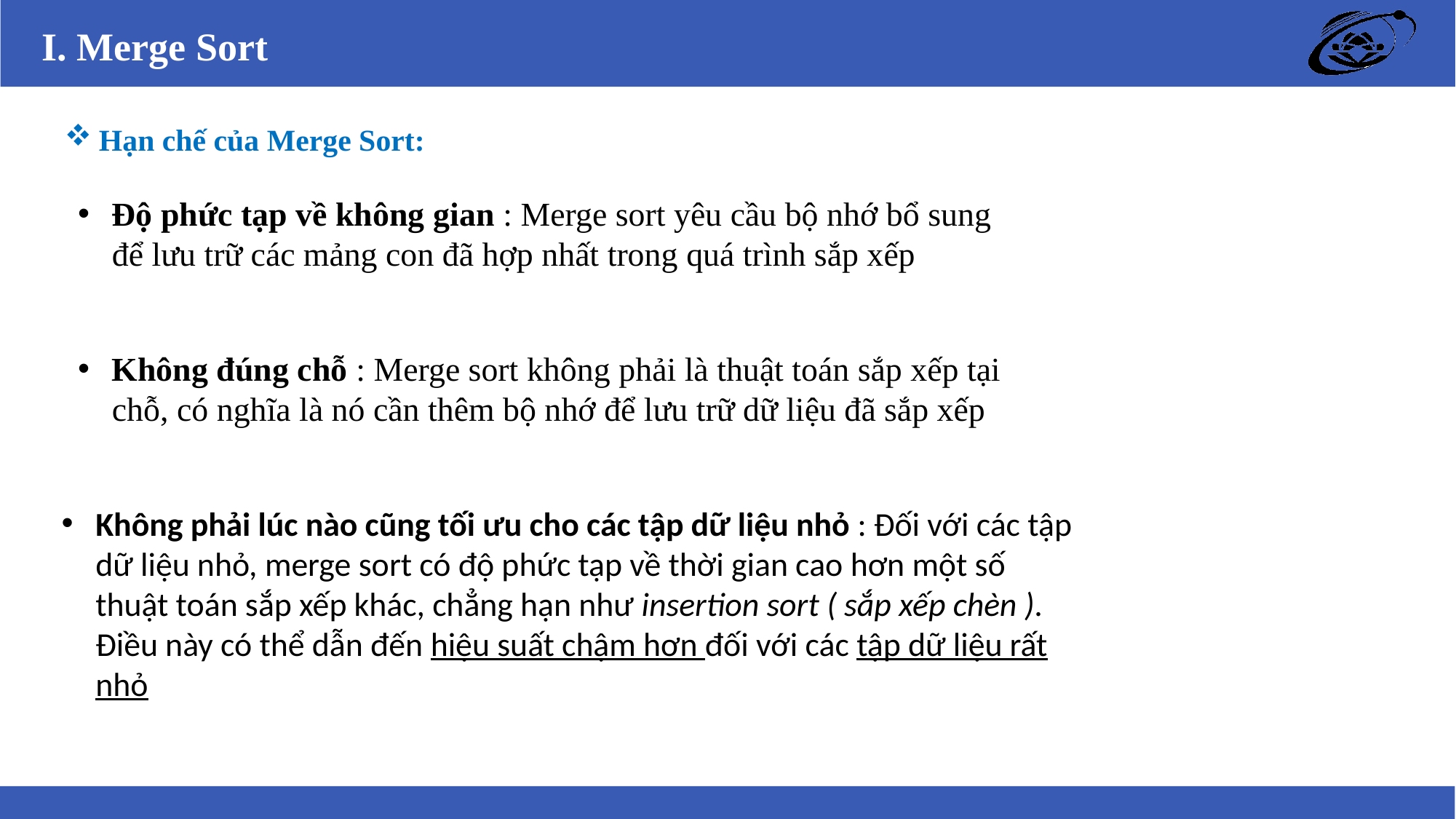

I. Merge Sort
Hạn chế của Merge Sort:
Độ phức tạp về không gian : Merge sort yêu cầu bộ nhớ bổ sung để lưu trữ các mảng con đã hợp nhất trong quá trình sắp xếp
Không đúng chỗ : Merge sort không phải là thuật toán sắp xếp tại chỗ, có nghĩa là nó cần thêm bộ nhớ để lưu trữ dữ liệu đã sắp xếp
Không phải lúc nào cũng tối ưu cho các tập dữ liệu nhỏ : Đối với các tập dữ liệu nhỏ, merge sort có độ phức tạp về thời gian cao hơn một số thuật toán sắp xếp khác, chẳng hạn như insertion sort ( sắp xếp chèn ). Điều này có thể dẫn đến hiệu suất chậm hơn đối với các tập dữ liệu rất nhỏ